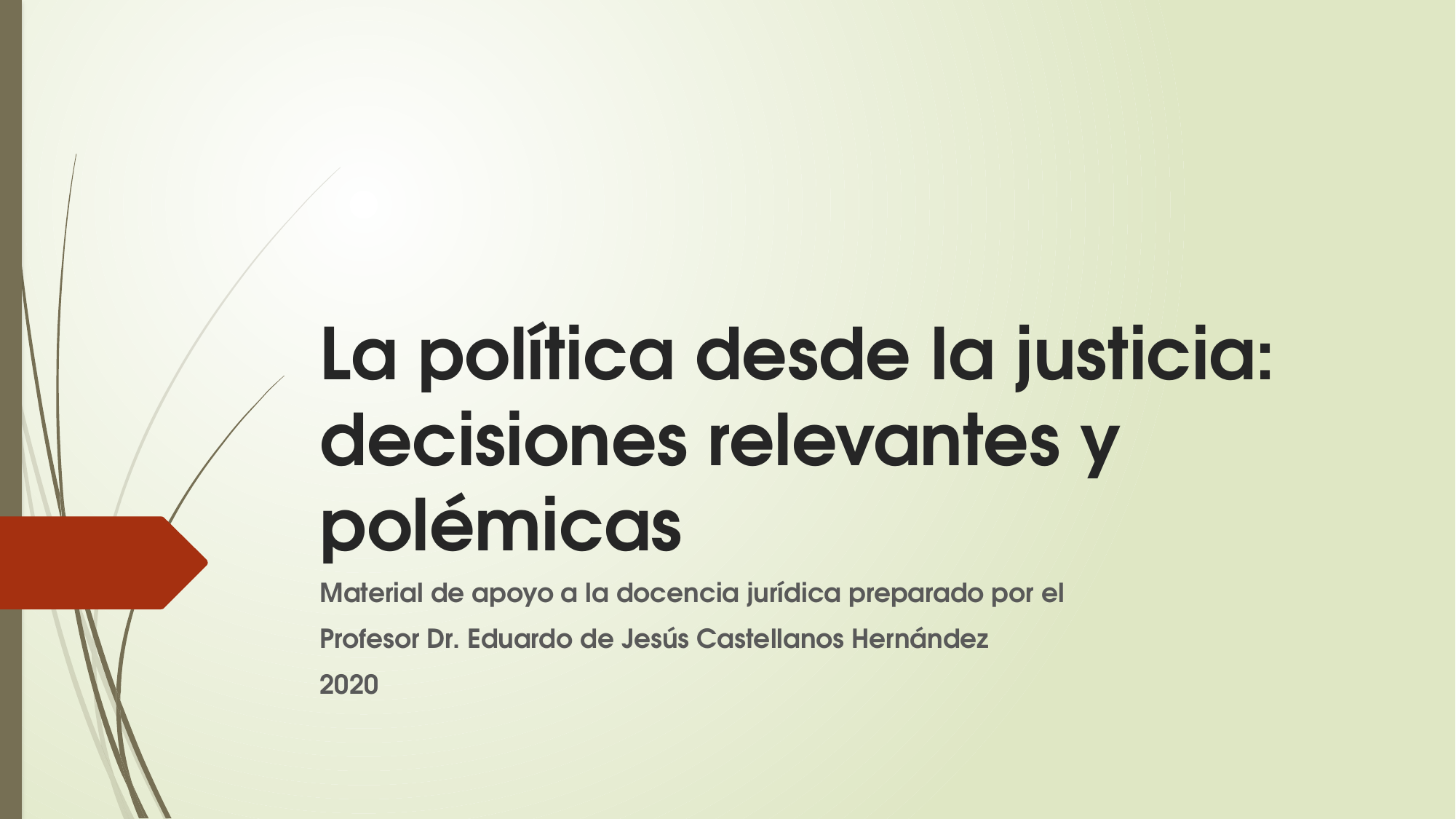

# La política desde la justicia: decisiones relevantes y polémicas
Material de apoyo a la docencia jurídica preparado por el
Profesor Dr. Eduardo de Jesús Castellanos Hernández
2020